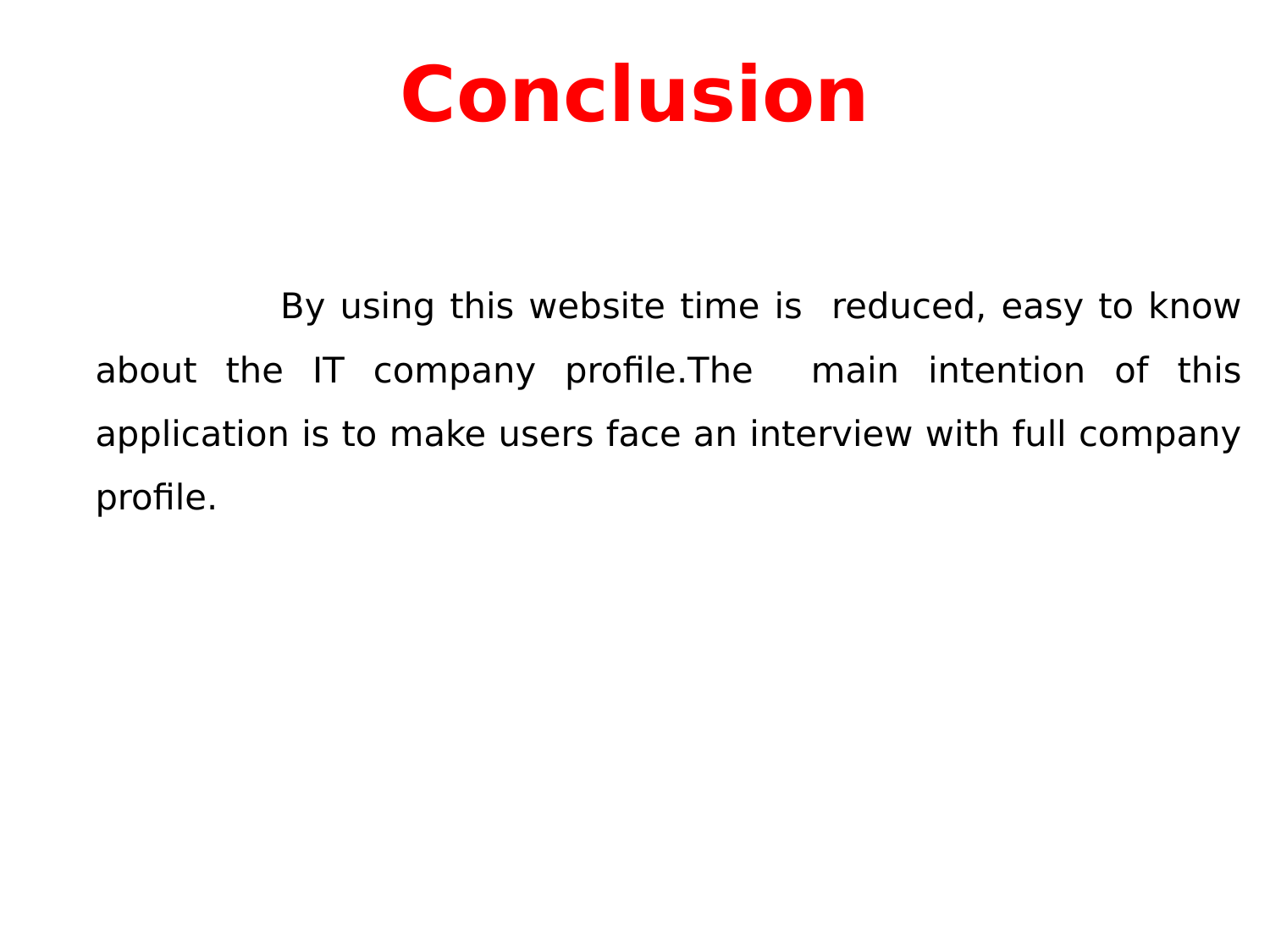

# Conclusion
                By using this website time is  reduced, easy to know about the IT company profile.The  main intention of this application is to make users face an interview with full company profile.